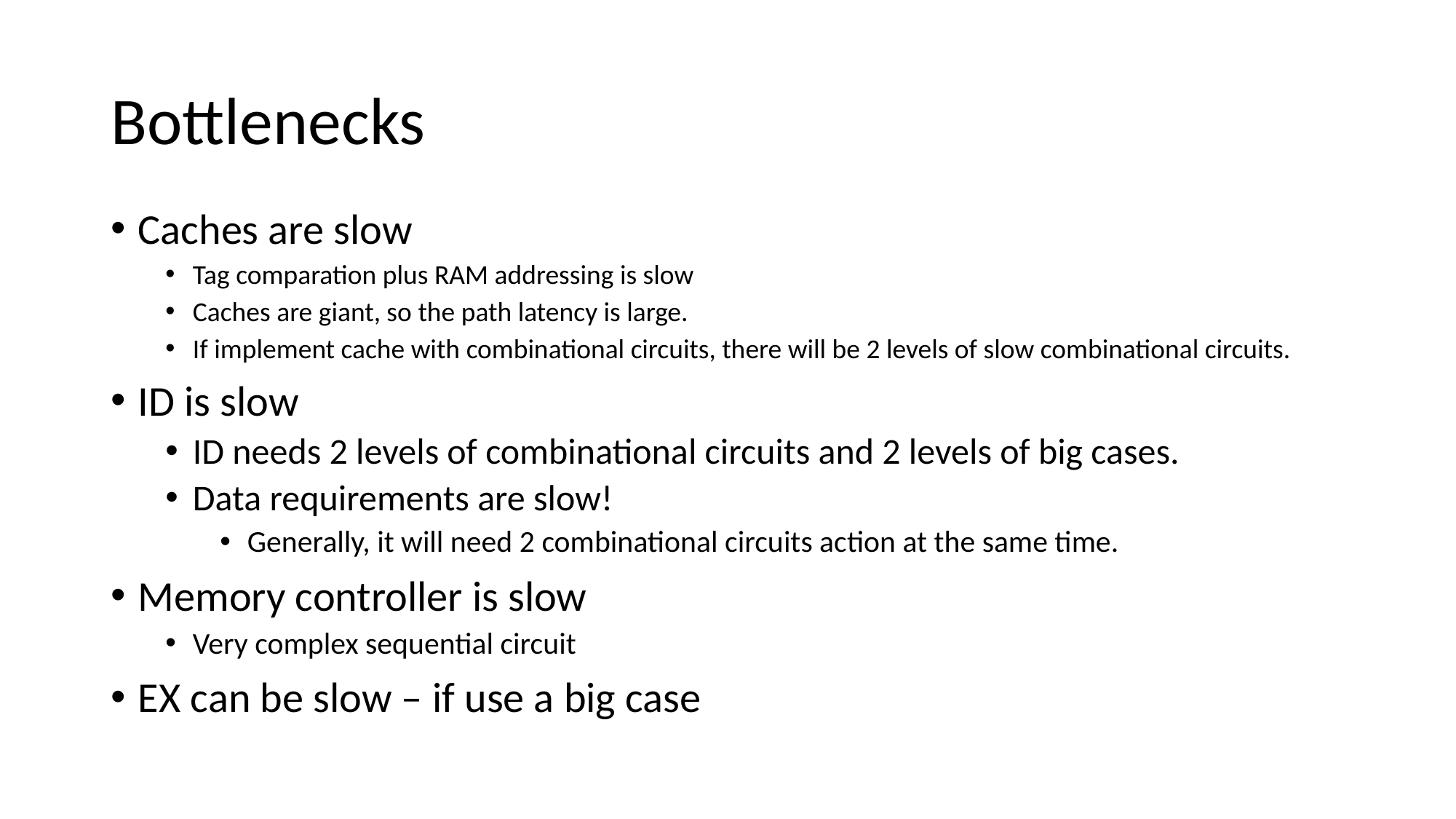

# Bottlenecks
Caches are slow
Tag comparation plus RAM addressing is slow
Caches are giant, so the path latency is large.
If implement cache with combinational circuits, there will be 2 levels of slow combinational circuits.
ID is slow
ID needs 2 levels of combinational circuits and 2 levels of big cases.
Data requirements are slow!
Generally, it will need 2 combinational circuits action at the same time.
Memory controller is slow
Very complex sequential circuit
EX can be slow – if use a big case